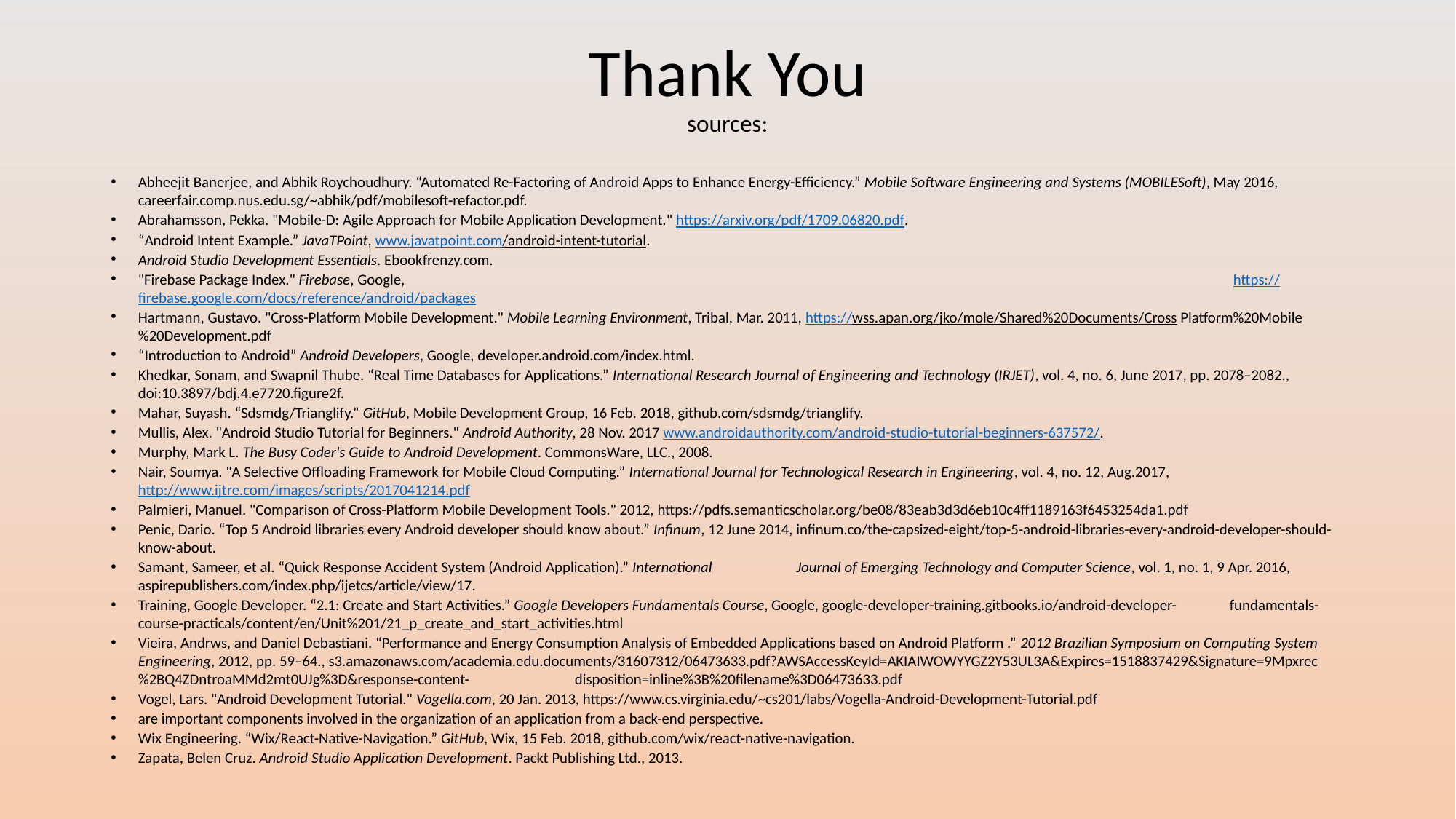

# Thank You sources:
Abheejit Banerjee, and Abhik Roychoudhury. “Automated Re-Factoring of Android Apps to Enhance Energy-Efficiency.” Mobile Software Engineering and Systems (MOBILESoft), May 2016, careerfair.comp.nus.edu.sg/~abhik/pdf/mobilesoft-refactor.pdf.
Abrahamsson, Pekka. "Mobile-D: Agile Approach for Mobile Application Development." https://arxiv.org/pdf/1709.06820.pdf.
“Android Intent Example.” JavaTPoint, www.javatpoint.com/android-intent-tutorial.
Android Studio Development Essentials. Ebookfrenzy.com.
"Firebase Package Index." Firebase, Google,								 https://firebase.google.com/docs/reference/android/packages
Hartmann, Gustavo. "Cross-Platform Mobile Development." Mobile Learning Environment, Tribal, Mar. 2011, https://wss.apan.org/jko/mole/Shared%20Documents/Cross Platform%20Mobile%20Development.pdf
“Introduction to Android” Android Developers, Google, developer.android.com/index.html.
Khedkar, Sonam, and Swapnil Thube. “Real Time Databases for Applications.” International Research Journal of Engineering and Technology (IRJET), vol. 4, no. 6, June 2017, pp. 2078–2082., doi:10.3897/bdj.4.e7720.figure2f.
Mahar, Suyash. “Sdsmdg/Trianglify.” GitHub, Mobile Development Group, 16 Feb. 2018, github.com/sdsmdg/trianglify.
Mullis, Alex. "Android Studio Tutorial for Beginners." Android Authority, 28 Nov. 2017 www.androidauthority.com/android-studio-tutorial-beginners-637572/.
Murphy, Mark L. The Busy Coder's Guide to Android Development. CommonsWare, LLC., 2008.
Nair, Soumya. "A Selective Offloading Framework for Mobile Cloud Computing.” International Journal for Technological Research in Engineering, vol. 4, no. 12, Aug.2017, http://www.ijtre.com/images/scripts/2017041214.pdf
Palmieri, Manuel. "Comparison of Cross-Platform Mobile Development Tools." 2012, https://pdfs.semanticscholar.org/be08/83eab3d3d6eb10c4ff1189163f6453254da1.pdf
Penic, Dario. “Top 5 Android libraries every Android developer should know about.” Infinum, 12 June 2014, infinum.co/the-capsized-eight/top-5-android-libraries-every-android-developer-should-know-about.
Samant, Sameer, et al. “Quick Response Accident System (Android Application).” International	 Journal of Emerging Technology and Computer Science, vol. 1, no. 1, 9 Apr. 2016, aspirepublishers.com/index.php/ijetcs/article/view/17.
Training, Google Developer. “2.1: Create and Start Activities.” Google Developers Fundamentals Course, Google, google-developer-training.gitbooks.io/android-developer-	fundamentals-course-practicals/content/en/Unit%201/21_p_create_and_start_activities.html
Vieira, Andrws, and Daniel Debastiani. “Performance and Energy Consumption Analysis of Embedded Applications based on Android Platform .” 2012 Brazilian Symposium on Computing System Engineering, 2012, pp. 59–64., s3.amazonaws.com/academia.edu.documents/31607312/06473633.pdf?AWSAccessKeyId=AKIAIWOWYYGZ2Y53UL3A&Expires=1518837429&Signature=9Mpxrec%2BQ4ZDntroaMMd2mt0UJg%3D&response-content-	disposition=inline%3B%20filename%3D06473633.pdf
Vogel, Lars. "Android Development Tutorial." Vogella.com, 20 Jan. 2013, https://www.cs.virginia.edu/~cs201/labs/Vogella-Android-Development-Tutorial.pdf
are important components involved in the organization of an application from a back-end perspective.
Wix Engineering. “Wix/React-Native-Navigation.” GitHub, Wix, 15 Feb. 2018, github.com/wix/react-native-navigation.
Zapata, Belen Cruz. Android Studio Application Development. Packt Publishing Ltd., 2013.